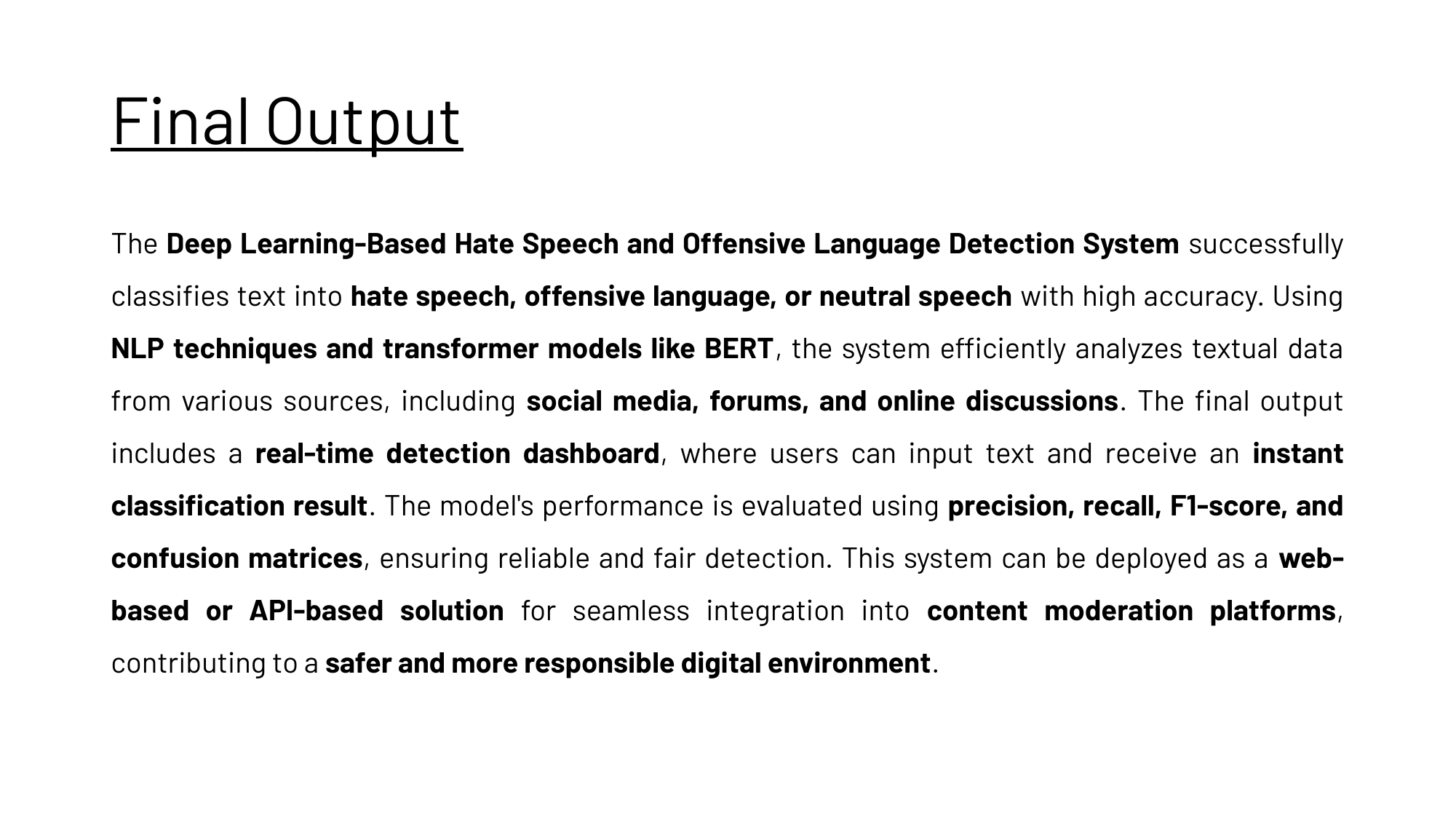

# Final Output
The Deep Learning-Based Hate Speech and Offensive Language Detection System successfully classifies text into hate speech, offensive language, or neutral speech with high accuracy. Using NLP techniques and transformer models like BERT, the system efficiently analyzes textual data from various sources, including social media, forums, and online discussions. The final output includes a real-time detection dashboard, where users can input text and receive an instant classification result. The model's performance is evaluated using precision, recall, F1-score, and confusion matrices, ensuring reliable and fair detection. This system can be deployed as a web-based or API-based solution for seamless integration into content moderation platforms, contributing to a safer and more responsible digital environment.